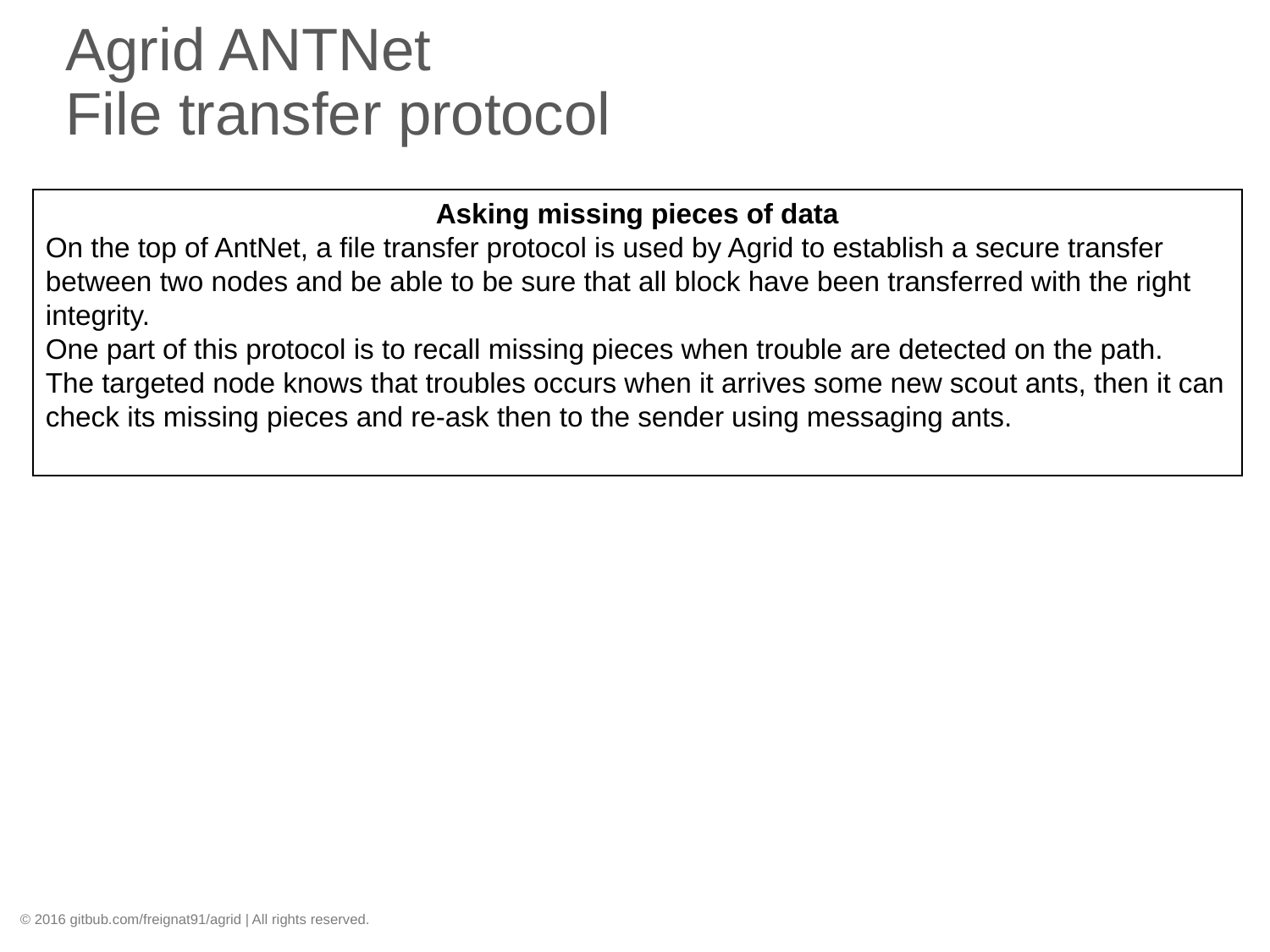

# Agrid ANTNet File transfer protocol
Asking missing pieces of data
On the top of AntNet, a file transfer protocol is used by Agrid to establish a secure transfer between two nodes and be able to be sure that all block have been transferred with the right integrity.
One part of this protocol is to recall missing pieces when trouble are detected on the path.
The targeted node knows that troubles occurs when it arrives some new scout ants, then it can check its missing pieces and re-ask then to the sender using messaging ants.
© 2016 gitbub.com/freignat91/agrid | All rights reserved.